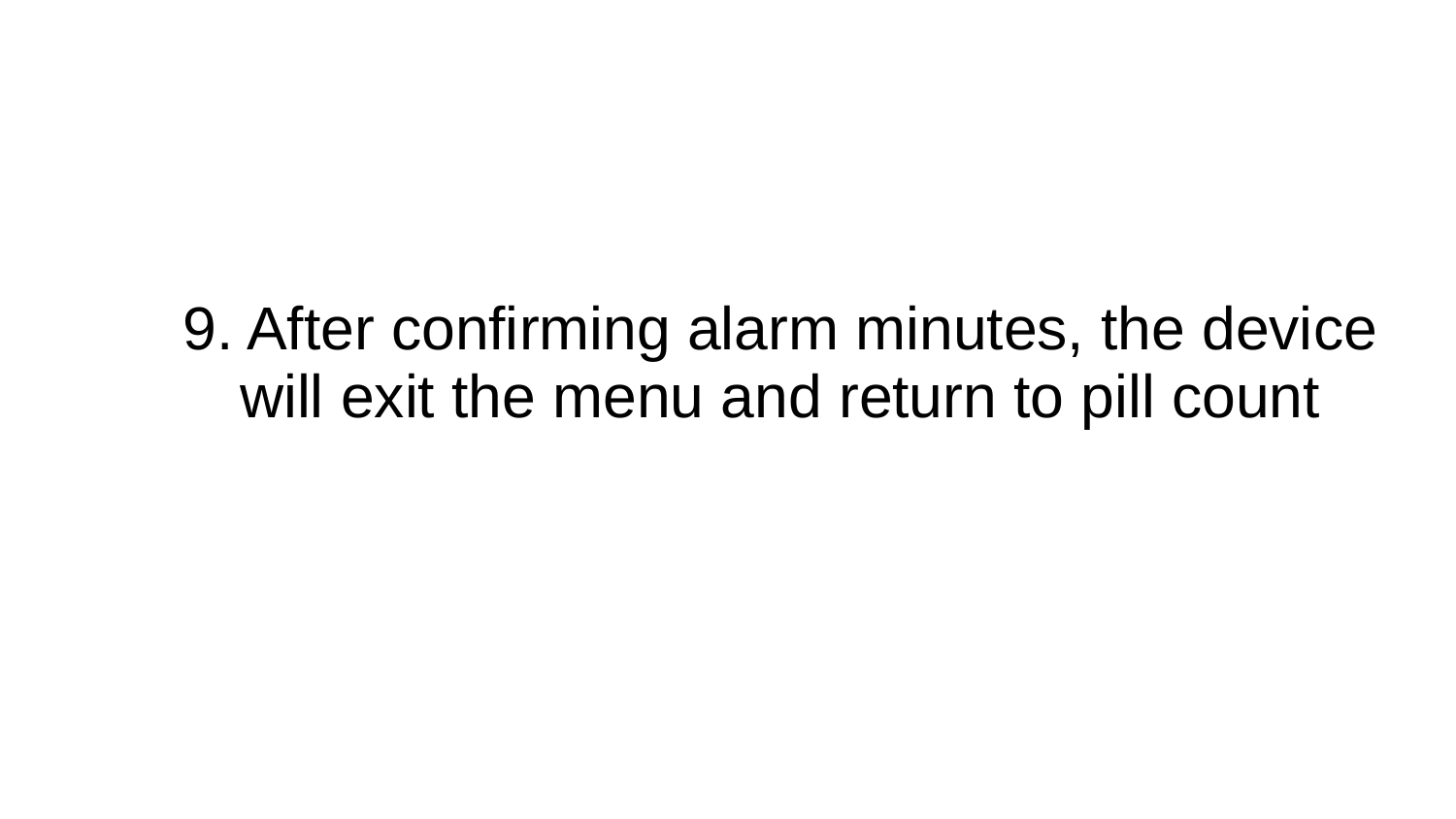

# 9. After confirming alarm minutes, the device will exit the menu and return to pill count